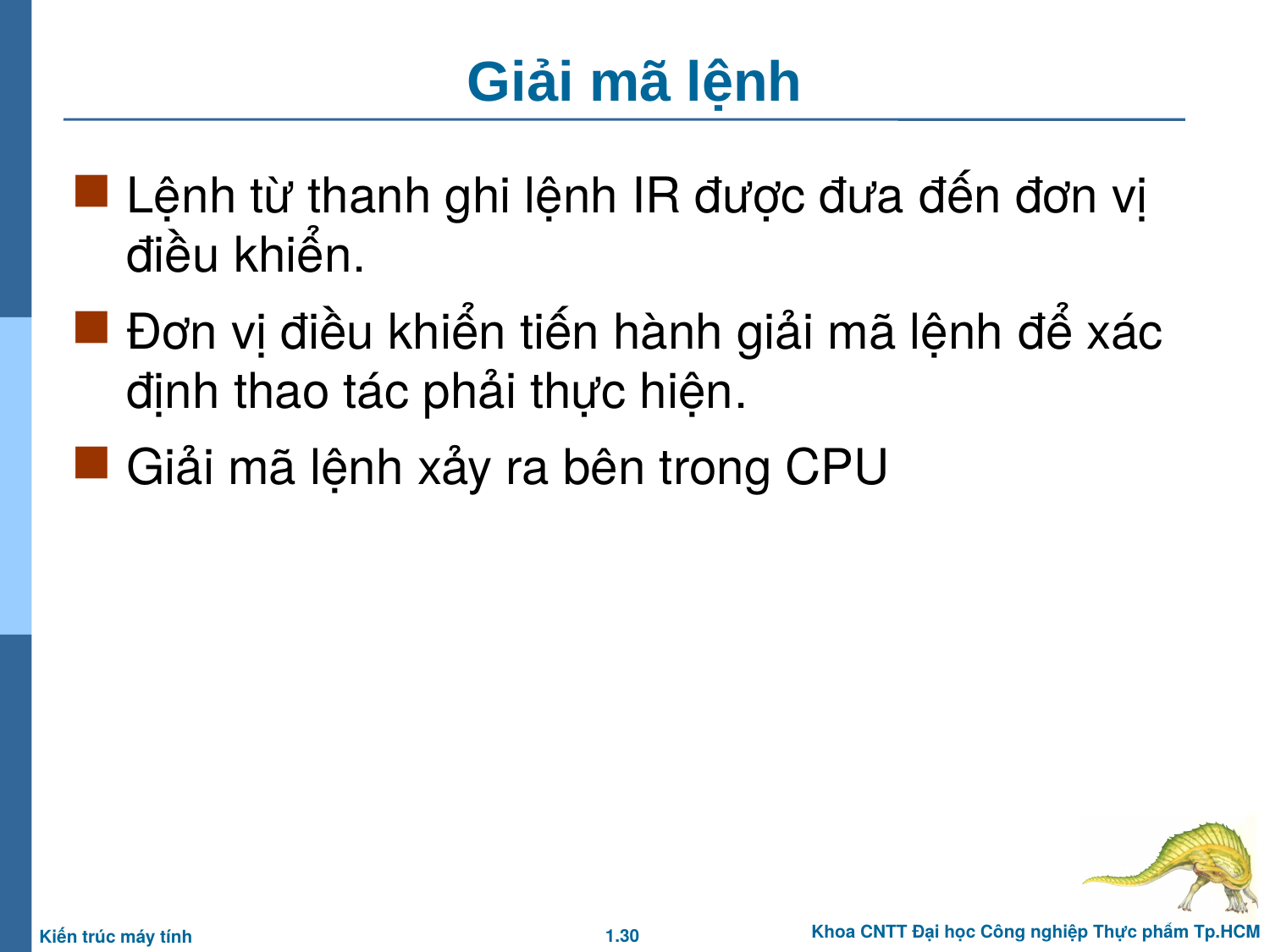

# Giải mã lệnh
Lệnh từ thanh ghi lệnh IR được đưa đến đơn vị điều khiển.
Đơn vị điều khiển tiến hành giải mã lệnh để xác định thao tác phải thực hiện.
Giải mã lệnh xảy ra bên trong CPU